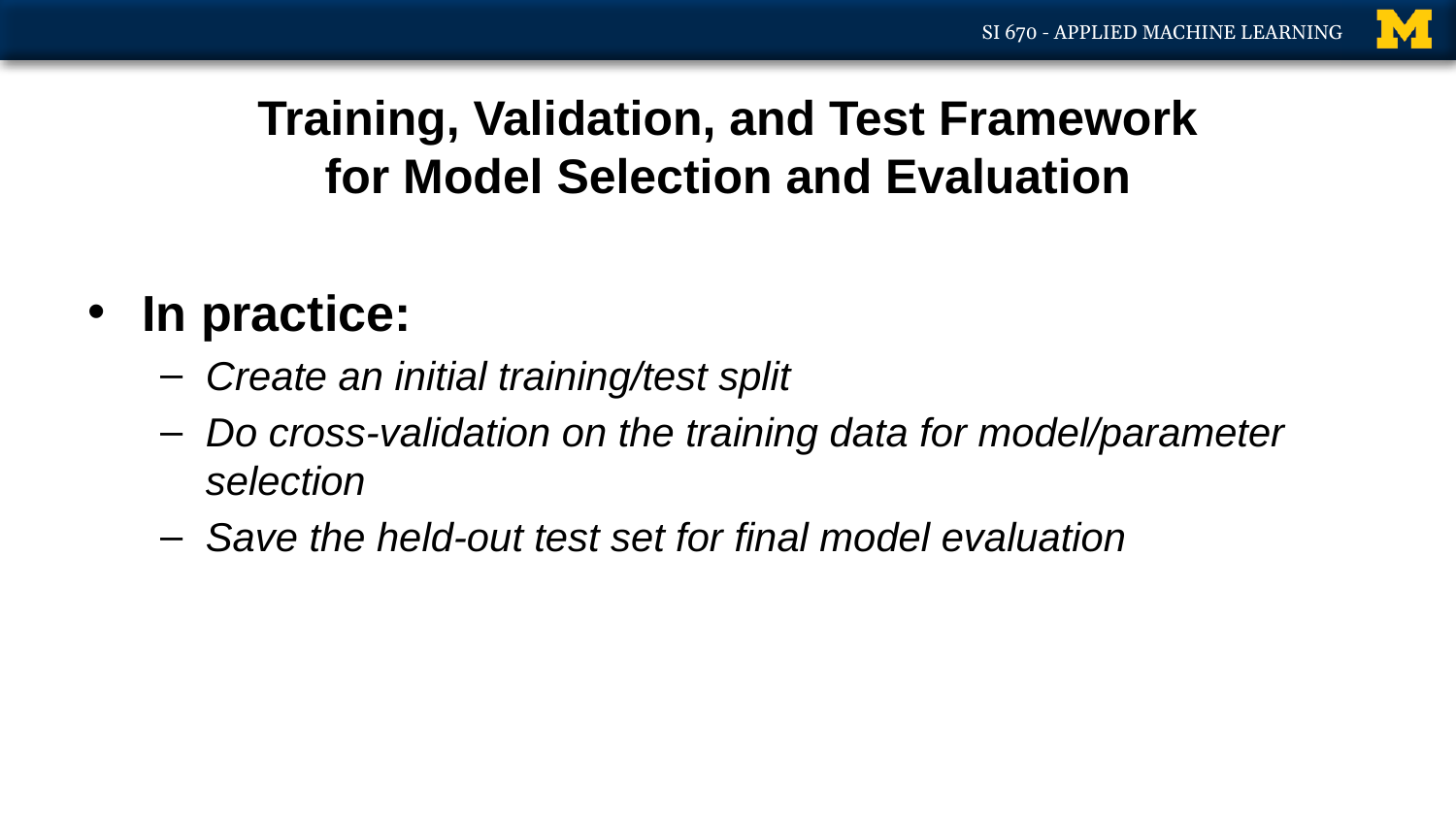

# Training, Validation, and Test Framework for Model Selection and Evaluation
In practice:
Create an initial training/test split
Do cross-validation on the training data for model/parameter selection
Save the held-out test set for final model evaluation